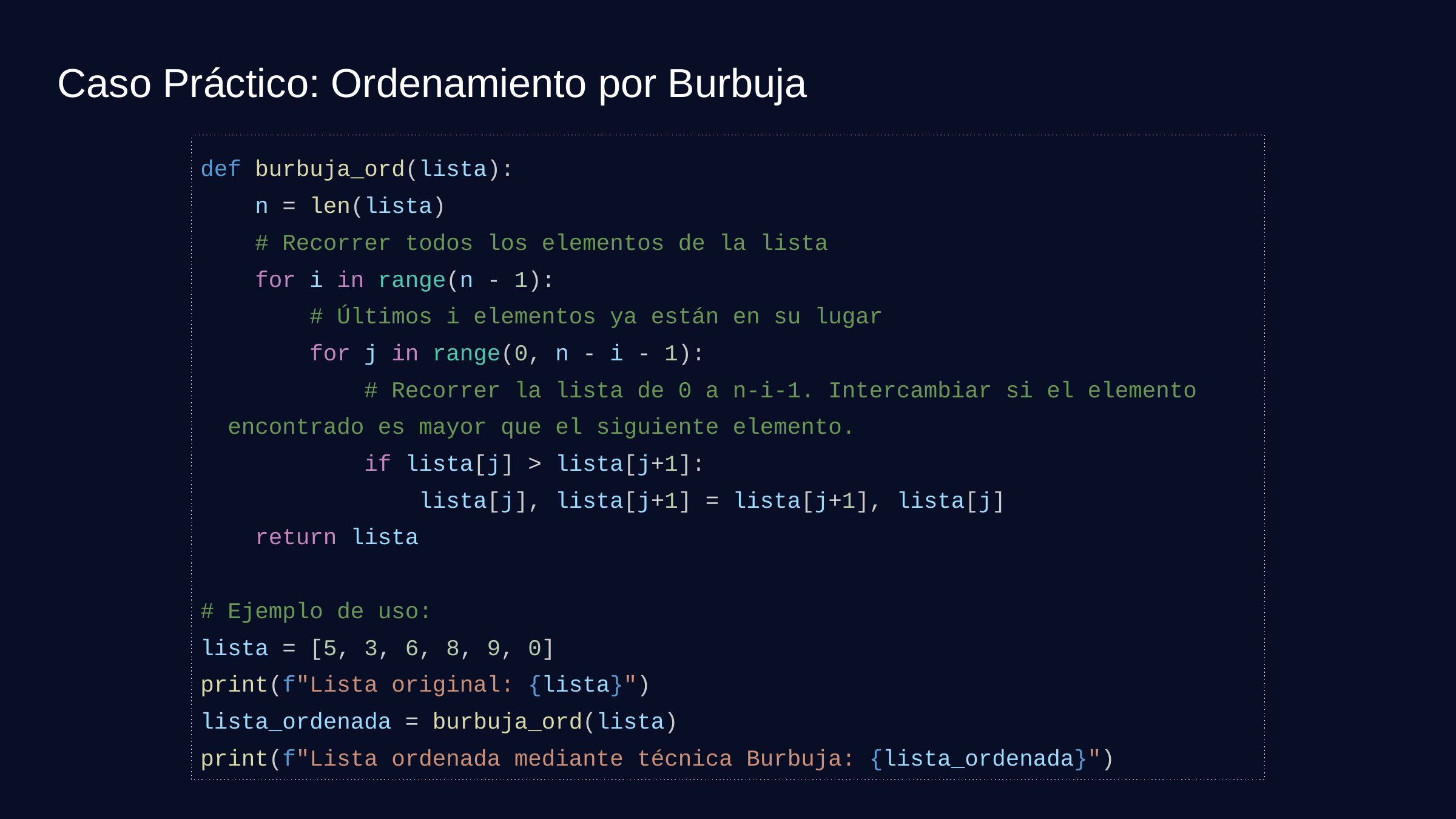

Caso Práctico: Ordenamiento por Burbuja
def burbuja_ord(lista):
    n = len(lista)
    # Recorrer todos los elementos de la lista
    for i in range(n - 1):
        # Últimos i elementos ya están en su lugar
        for j in range(0, n - i - 1):
            # Recorrer la lista de 0 a n-i-1. Intercambiar si el elemento       encontrado es mayor que el siguiente elemento.
            if lista[j] > lista[j+1]:
                lista[j], lista[j+1] = lista[j+1], lista[j]
    return lista

# Ejemplo de uso:
lista = [5, 3, 6, 8, 9, 0]
print(f"Lista original: {lista}")
lista_ordenada = burbuja_ord(lista)
print(f"Lista ordenada mediante técnica Burbuja: {lista_ordenada}")

Input Size (n)

O(1)

O(log n)

O(n)

O(n log n)

O(n^2)
La notación Big O mide la eficiencia de los algoritmos. Describe el crecimiento del tiempo o espacio. Ejemplos incluyen O(1), O(log n), O(n), O(n log n) y O(n^2).